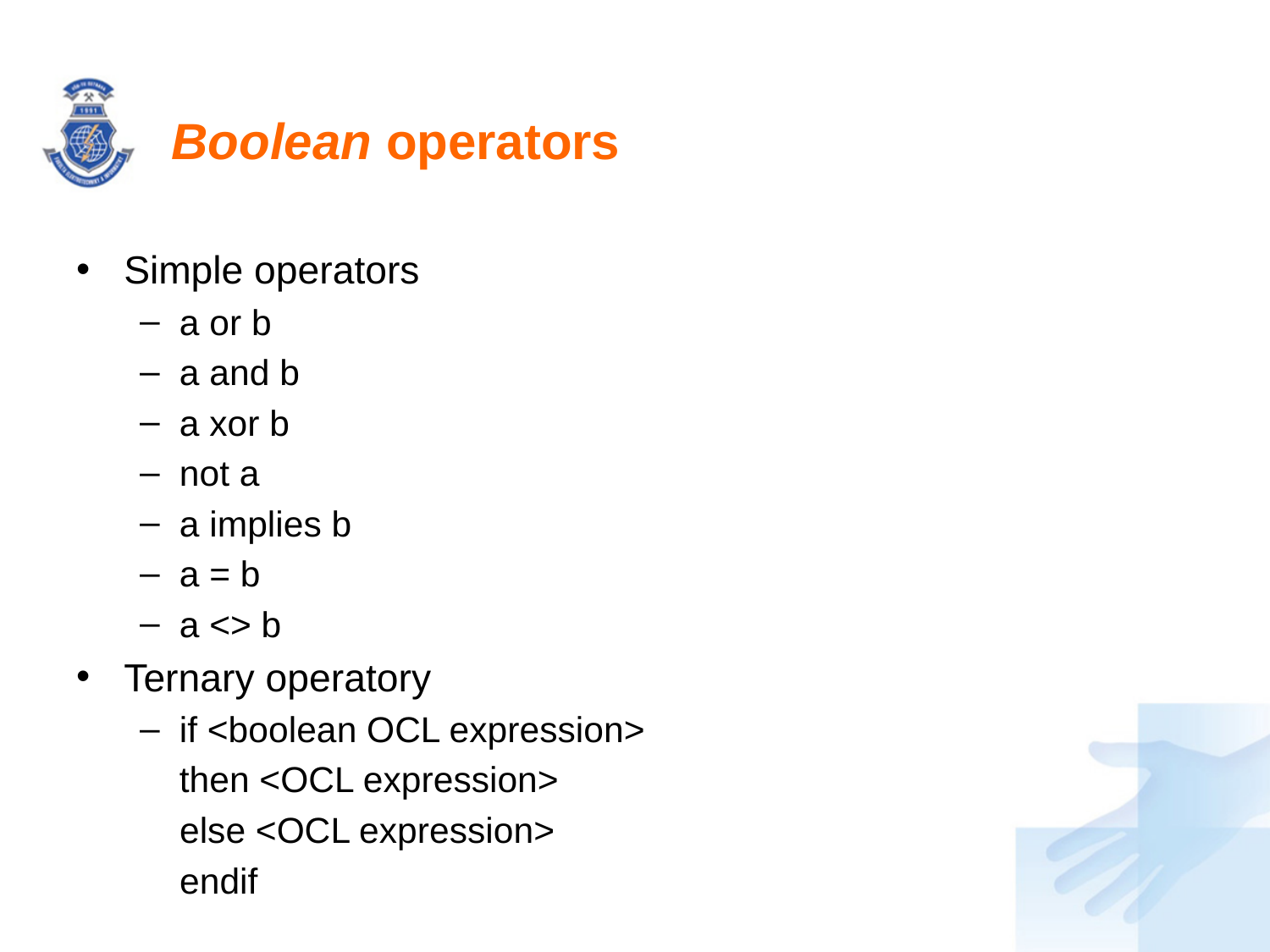

# Boolean operators
Simple operators
a or b
a and b
a xor b
not a
a implies b
a = b
a <> b
Ternary operatory
if <boolean OCL expression>
	then <OCL expression>
    else <OCL expression>
    endif